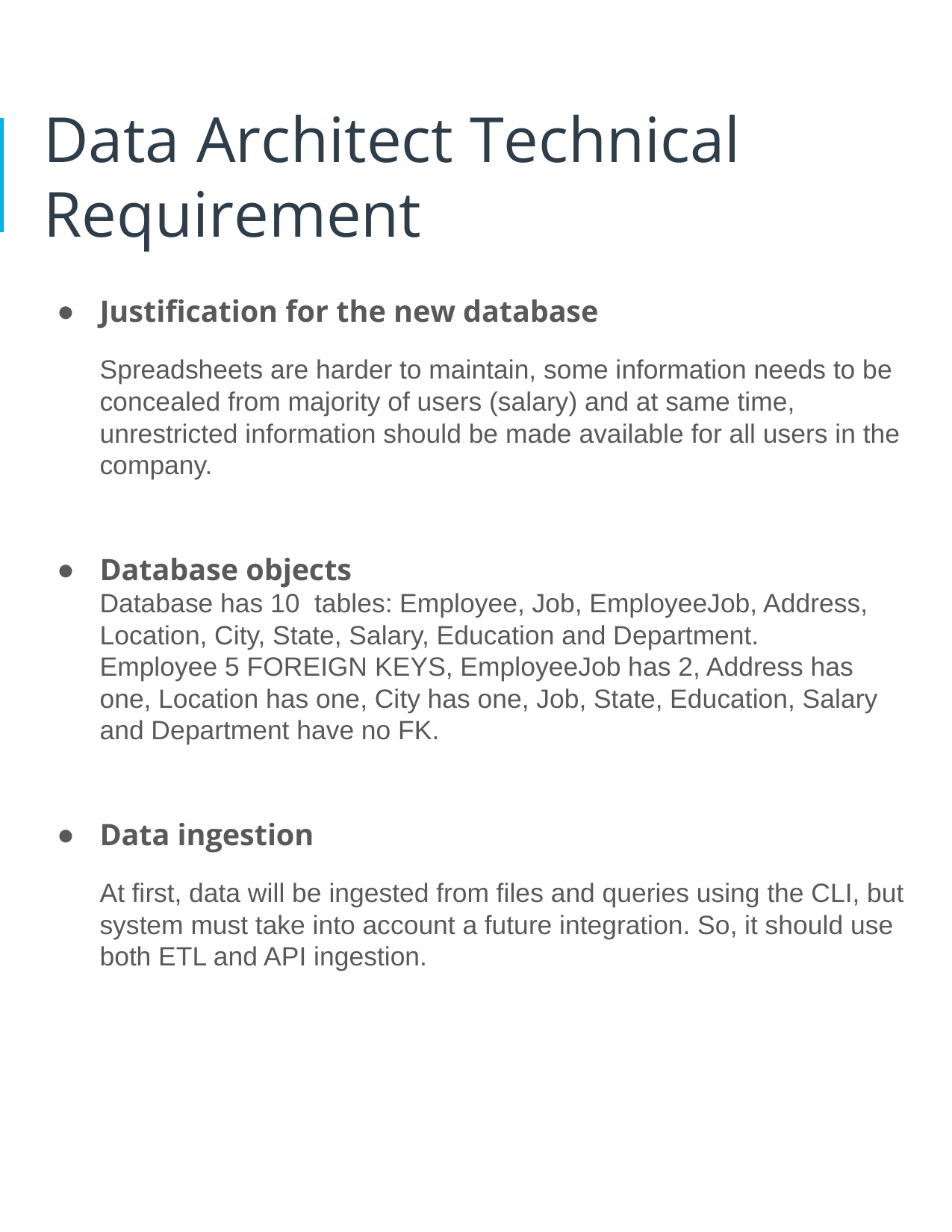

# Data Architect Technical Requirement
Justification for the new database
Spreadsheets are harder to maintain, some information needs to be concealed from majority of users (salary) and at same time, unrestricted information should be made available for all users in the company.

Database objects
Database has 10  tables: Employee, Job, EmployeeJob, Address, Location, City, State, Salary, Education and Department.
Employee 5 FOREIGN KEYS, EmployeeJob has 2, Address has one, Location has one, City has one, Job, State, Education, Salary and Department have no FK.

Data ingestion
At first, data will be ingested from files and queries using the CLI, but system must take into account a future integration. So, it should use both ETL and API ingestion.